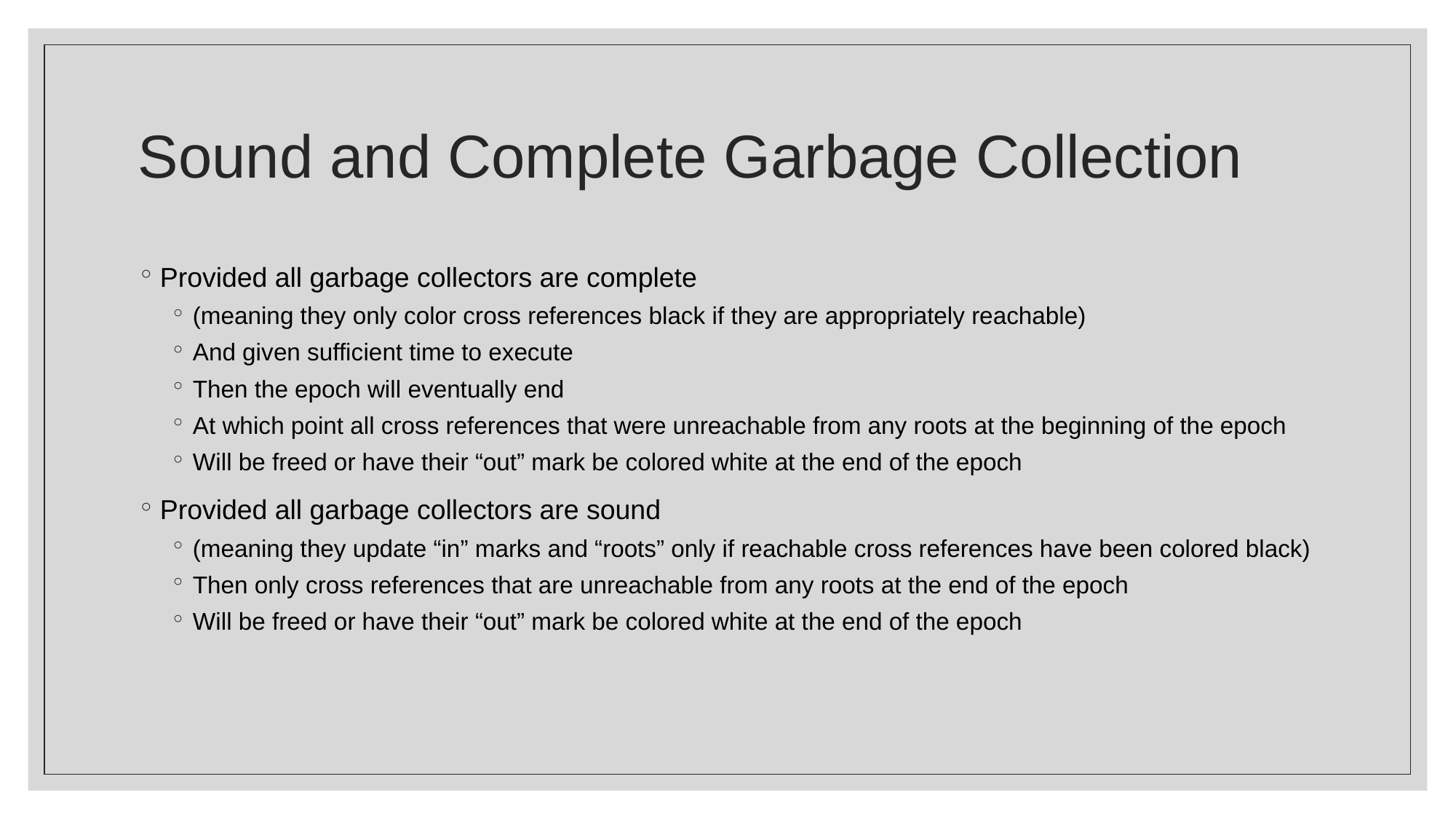

# Sound and Complete Garbage Collection
Provided all garbage collectors are complete
(meaning they only color cross references black if they are appropriately reachable)
And given sufficient time to execute
Then the epoch will eventually end
At which point all cross references that were unreachable from any roots at the beginning of the epoch
Will be freed or have their “out” mark be colored white at the end of the epoch
Provided all garbage collectors are sound
(meaning they update “in” marks and “roots” only if reachable cross references have been colored black)
Then only cross references that are unreachable from any roots at the end of the epoch
Will be freed or have their “out” mark be colored white at the end of the epoch